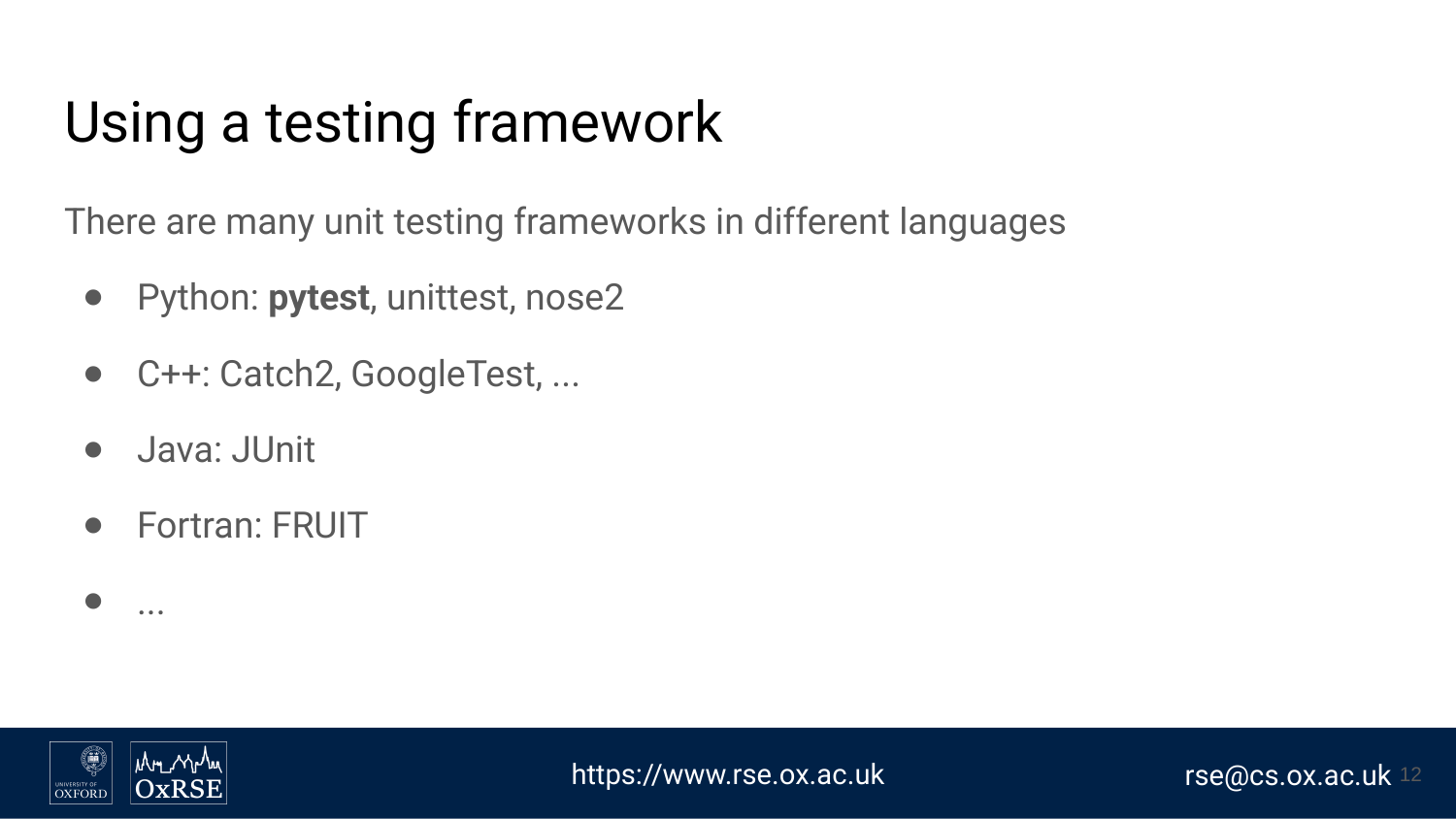

# Using a testing framework
There are many unit testing frameworks in different languages
Python: pytest, unittest, nose2
C++: Catch2, GoogleTest, ...
Java: JUnit
Fortran: FRUIT
...
12